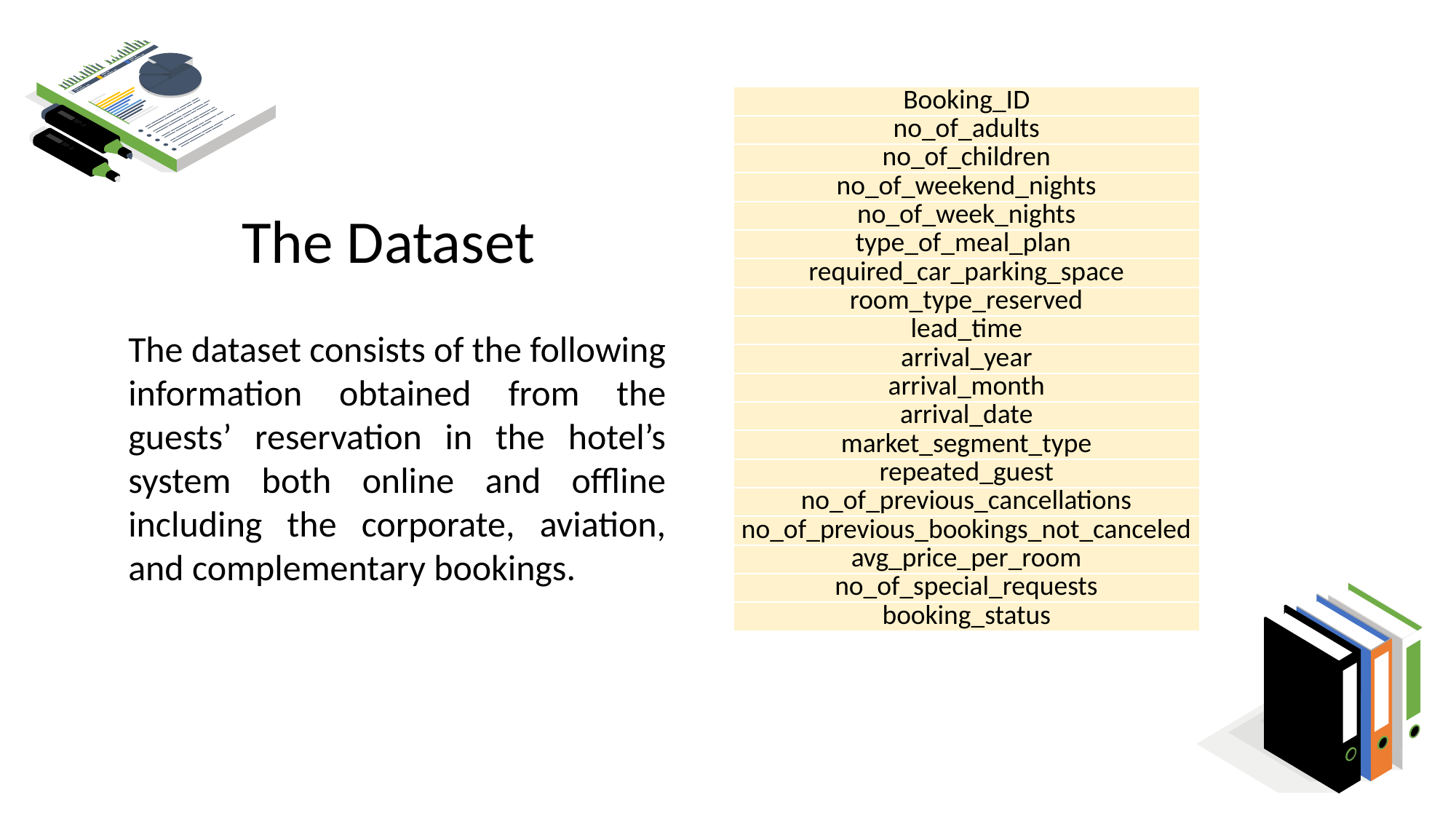

| Booking\_ID |
| --- |
| no\_of\_adults |
| no\_of\_children |
| no\_of\_weekend\_nights |
| no\_of\_week\_nights |
| type\_of\_meal\_plan |
| required\_car\_parking\_space |
| room\_type\_reserved |
| lead\_time |
| arrival\_year |
| arrival\_month |
| arrival\_date |
| market\_segment\_type |
| repeated\_guest |
| no\_of\_previous\_cancellations |
| no\_of\_previous\_bookings\_not\_canceled |
| avg\_price\_per\_room |
| no\_of\_special\_requests |
| booking\_status |
# The Dataset
	The dataset consists of the following information obtained from the guests’ reservation in the hotel’s system both online and offline including the corporate, aviation, and complementary bookings.